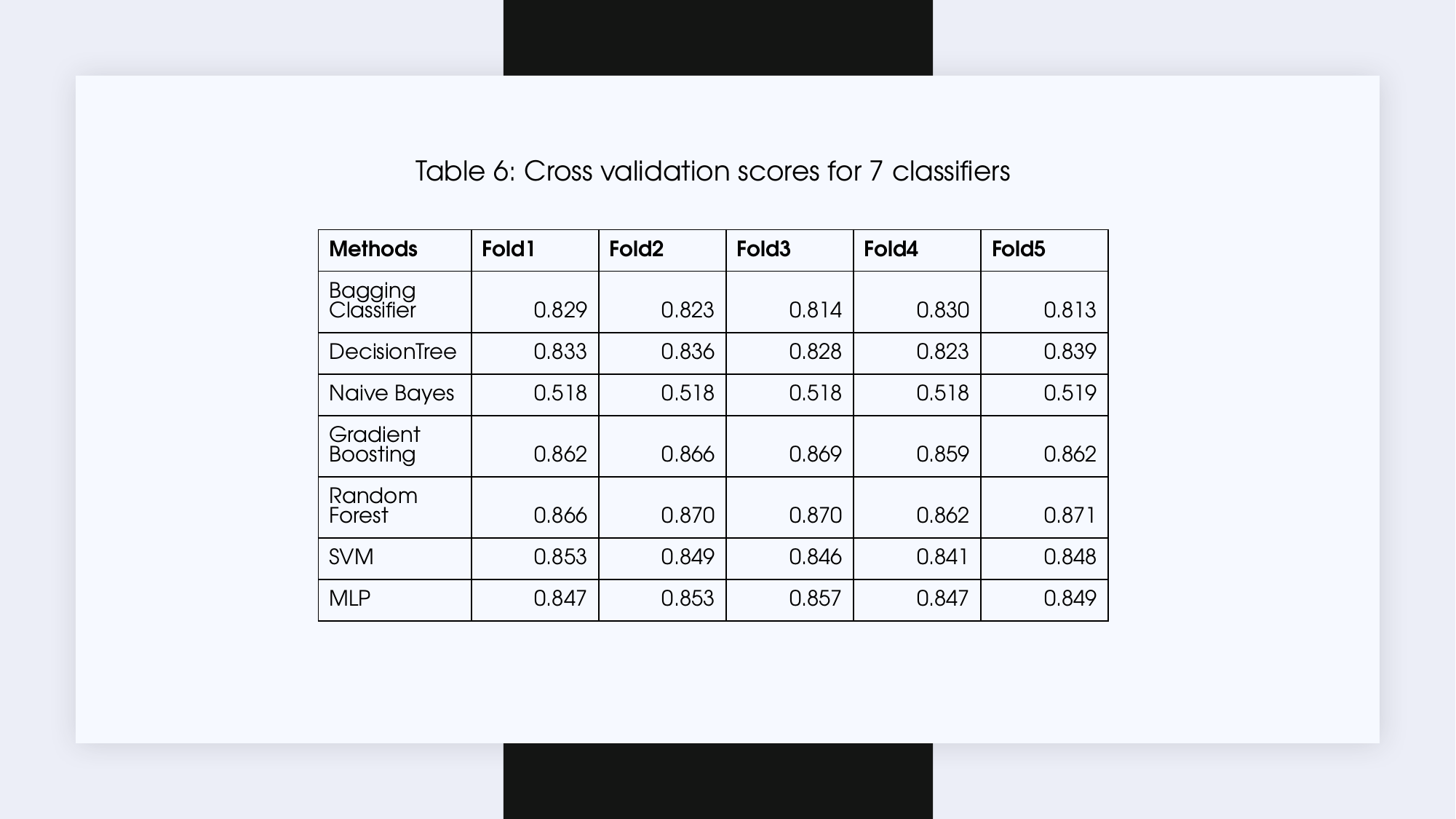

Table 6: Cross validation scores for 7 classifiers
| Methods | Fold1 | Fold2 | Fold3 | Fold4 | Fold5 |
| --- | --- | --- | --- | --- | --- |
| Bagging Classifier | 0.829 | 0.823 | 0.814 | 0.830 | 0.813 |
| DecisionTree | 0.833 | 0.836 | 0.828 | 0.823 | 0.839 |
| Naive Bayes | 0.518 | 0.518 | 0.518 | 0.518 | 0.519 |
| Gradient Boosting | 0.862 | 0.866 | 0.869 | 0.859 | 0.862 |
| Random Forest | 0.866 | 0.870 | 0.870 | 0.862 | 0.871 |
| SVM | 0.853 | 0.849 | 0.846 | 0.841 | 0.848 |
| MLP | 0.847 | 0.853 | 0.857 | 0.847 | 0.849 |